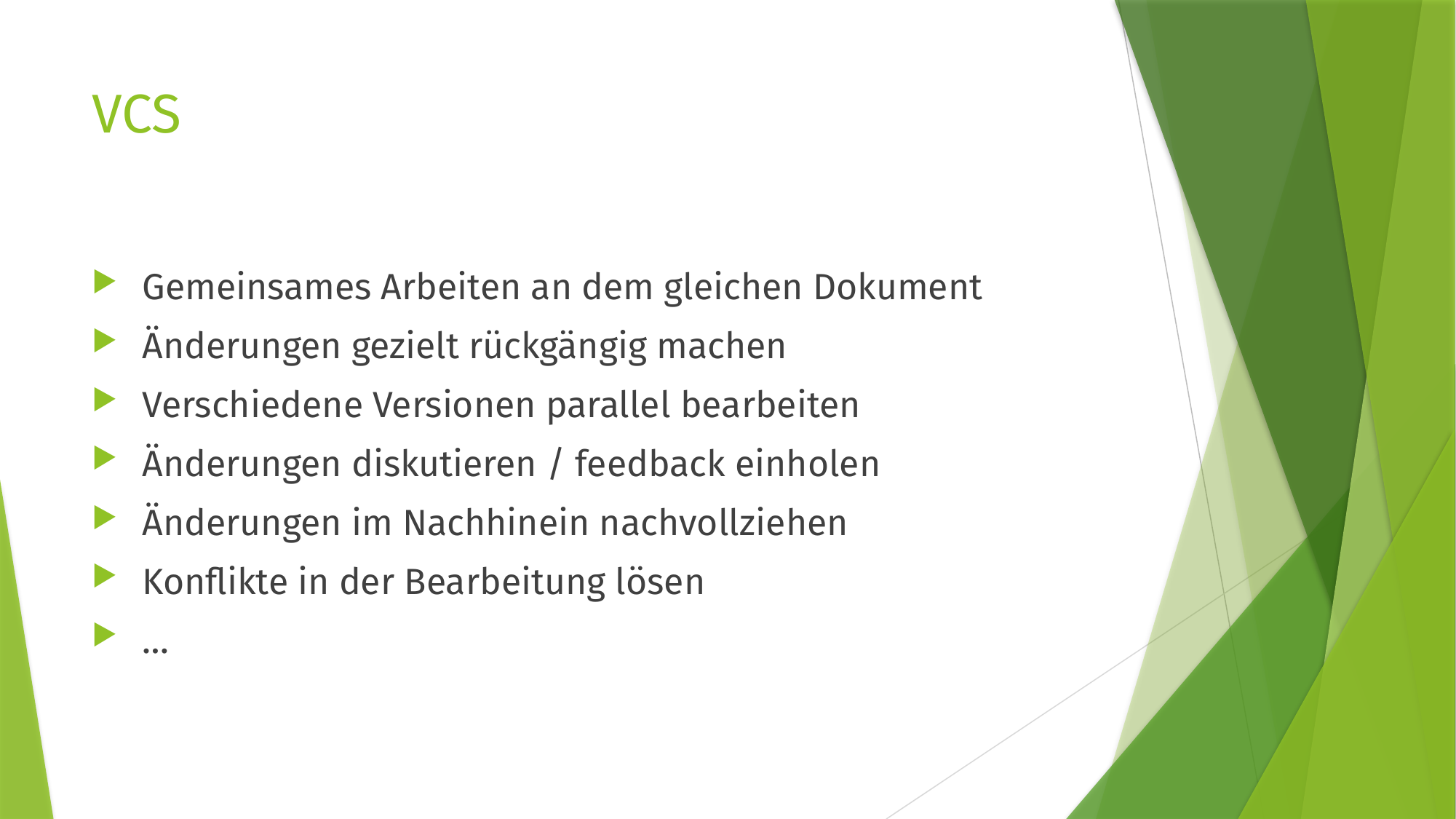

# VCS
 Gemeinsames Arbeiten an dem gleichen Dokument
 Änderungen gezielt rückgängig machen
 Verschiedene Versionen parallel bearbeiten
 Änderungen diskutieren / feedback einholen
 Änderungen im Nachhinein nachvollziehen
 Konflikte in der Bearbeitung lösen
 …